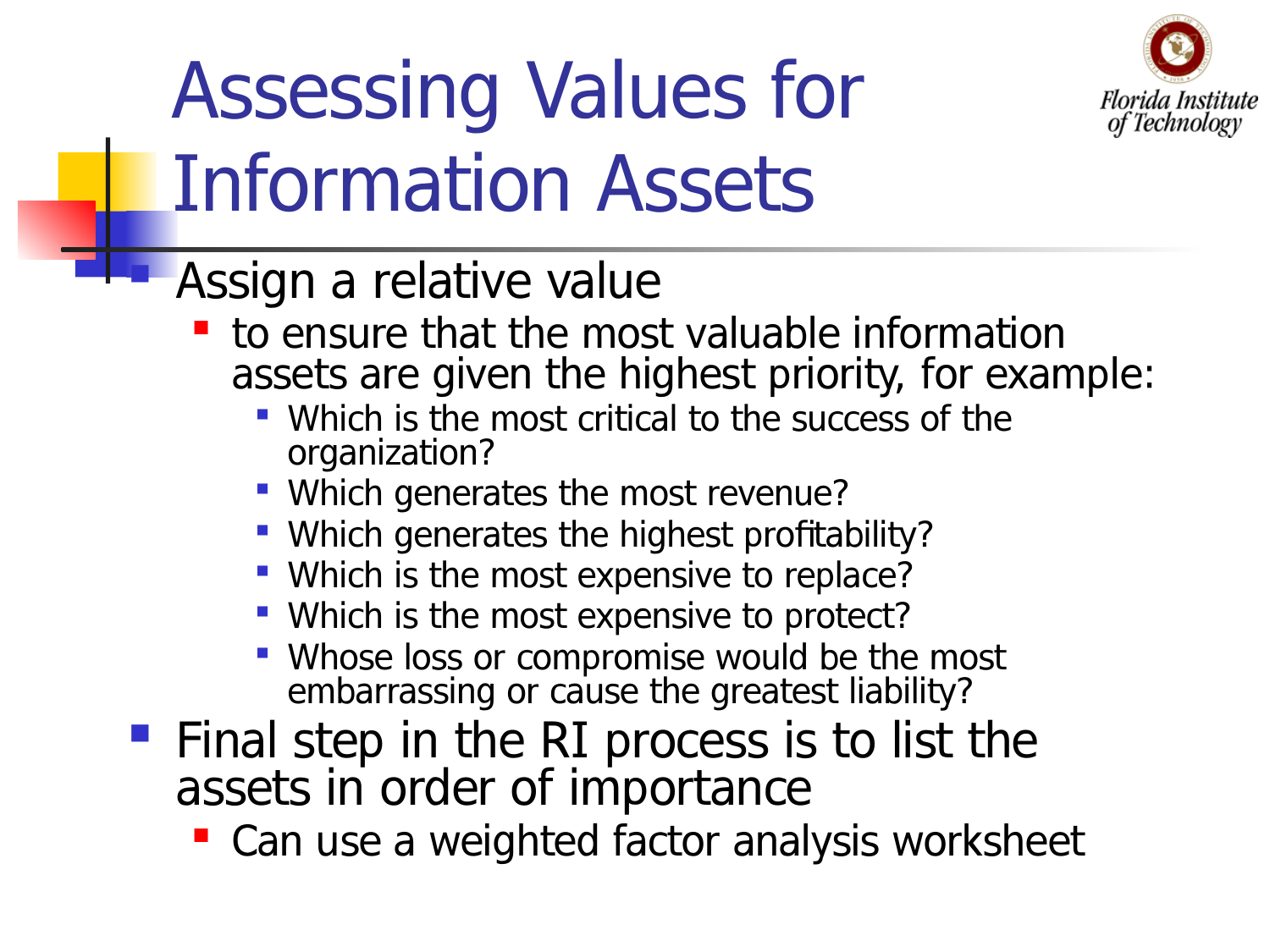

# Assessing Values for Information Assets
Assign a relative value
to ensure that the most valuable information assets are given the highest priority, for example:
Which is the most critical to the success of the organization?
Which generates the most revenue?
Which generates the highest profitability?
Which is the most expensive to replace?
Which is the most expensive to protect?
Whose loss or compromise would be the most embarrassing or cause the greatest liability?
Final step in the RI process is to list the assets in order of importance
Can use a weighted factor analysis worksheet